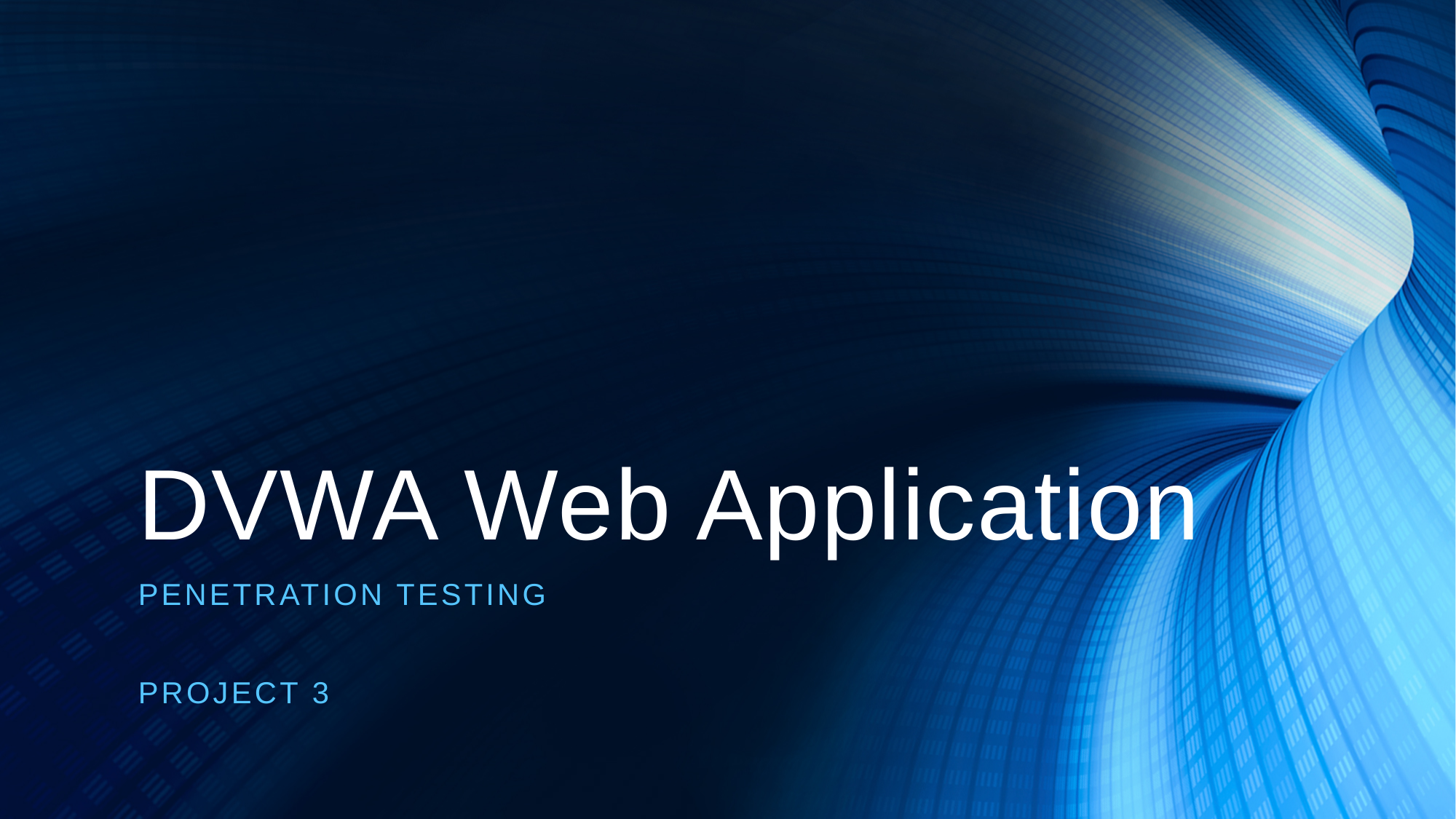

# DVWA Web Application
Penetration Testing

Project 3